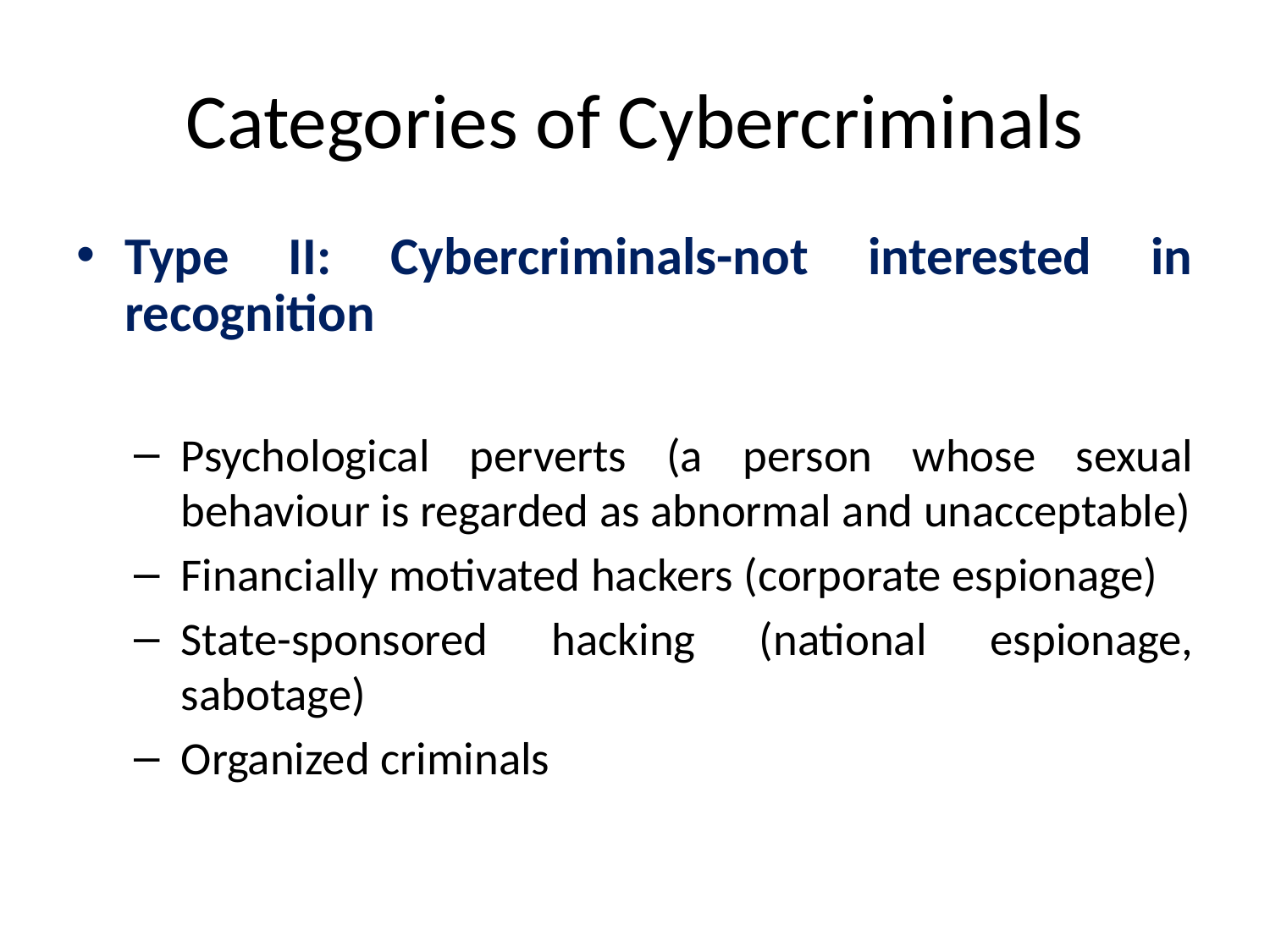

# Categories of Cybercriminals
Type II: Cybercriminals-not interested in recognition

Psychological perverts (a person whose sexual behaviour is regarded as abnormal and unacceptable)
Financially motivated hackers (corporate espionage)
State-sponsored hacking (national espionage, sabotage)
Organized criminals